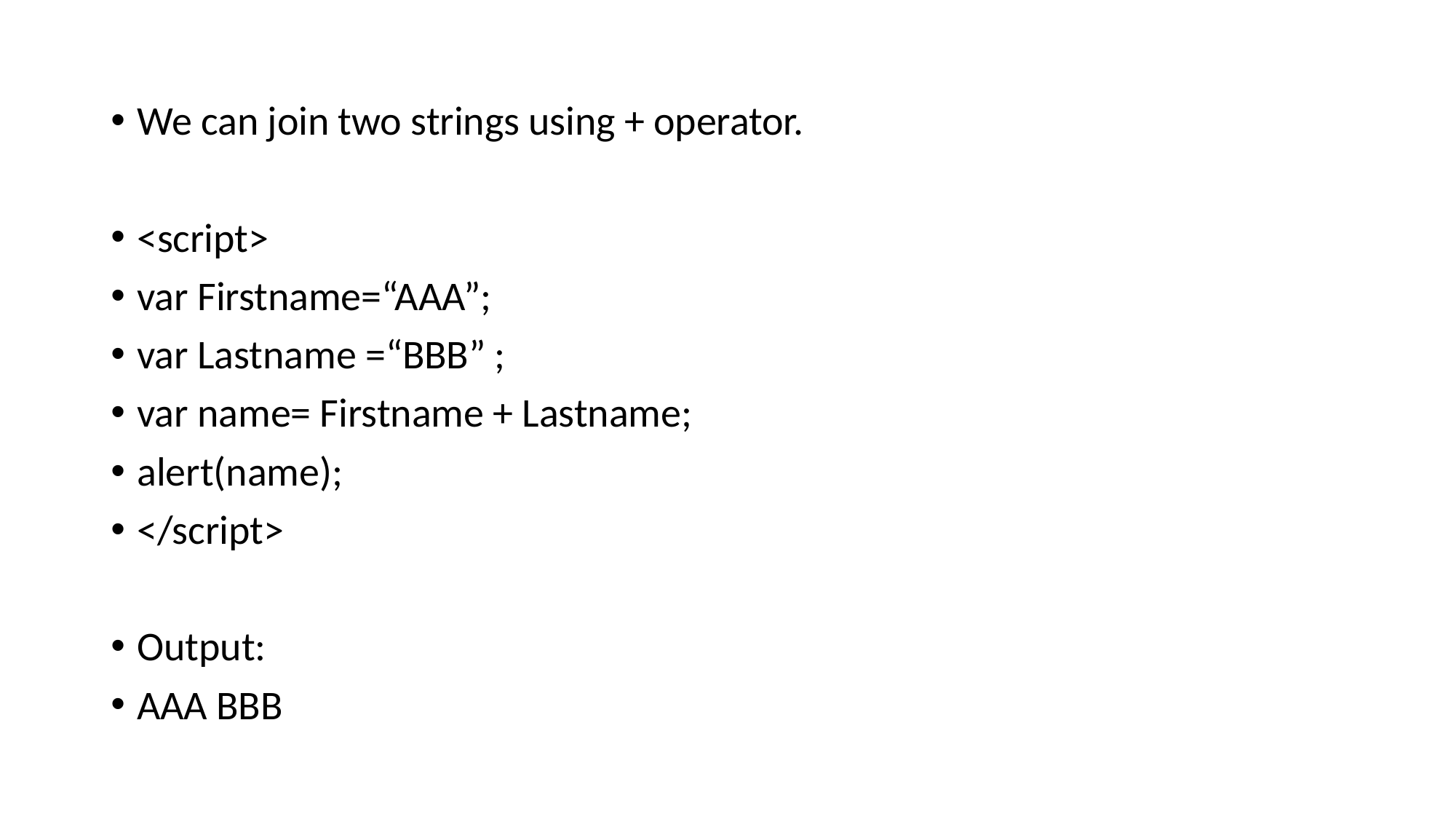

We can join two strings using + operator.

<script>
var Firstname=“AAA”;
var Lastname =“BBB” ;
var name= Firstname + Lastname;
alert(name);
</script>

Output:
AAA BBB